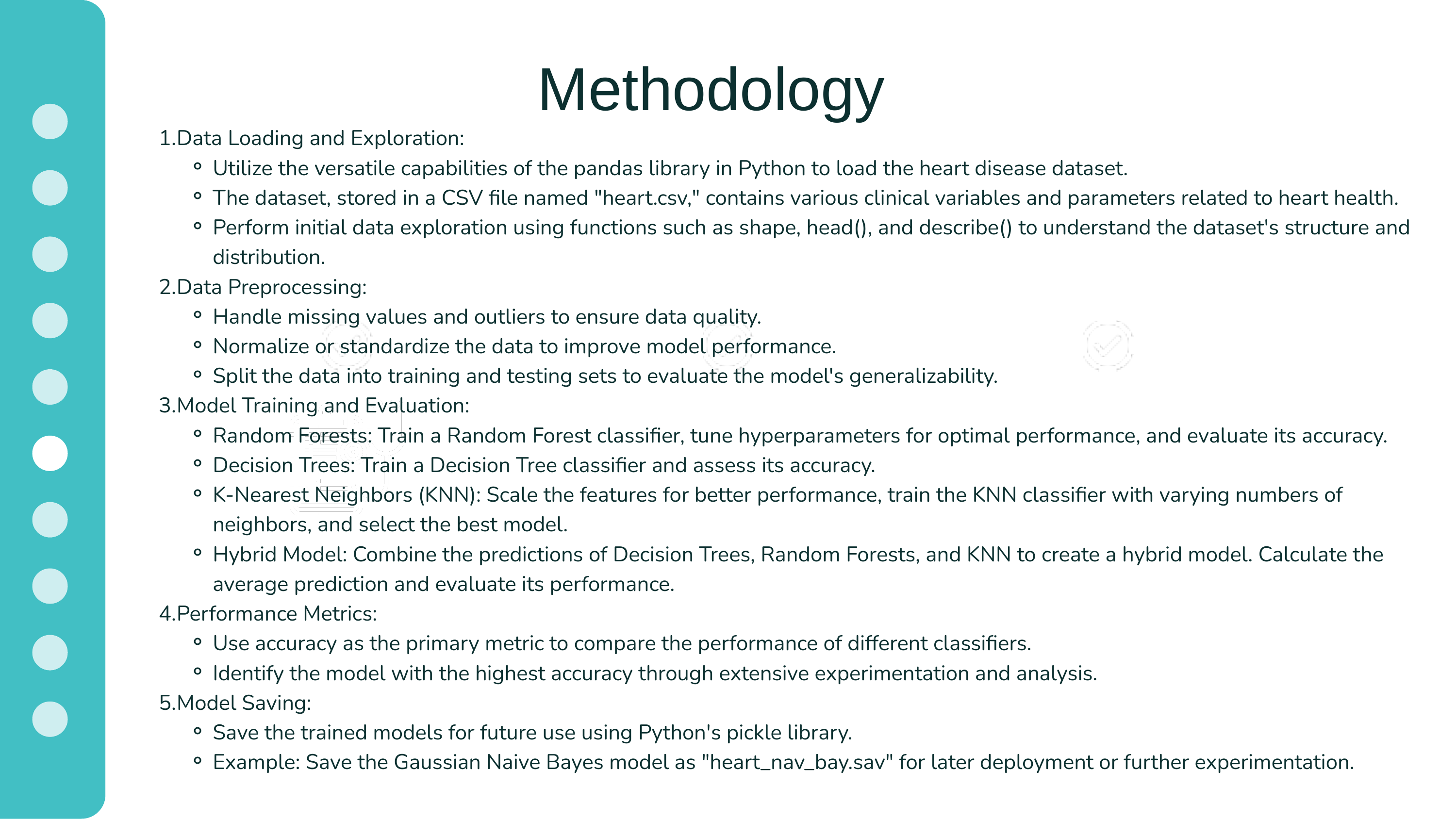

Methodology

Data Loading and Exploration:
Utilize the versatile capabilities of the pandas library in Python to load the heart disease dataset.
The dataset, stored in a CSV file named "heart.csv," contains various clinical variables and parameters related to heart health.
Perform initial data exploration using functions such as shape, head(), and describe() to understand the dataset's structure and distribution.
Data Preprocessing:
Handle missing values and outliers to ensure data quality.
Normalize or standardize the data to improve model performance.
Split the data into training and testing sets to evaluate the model's generalizability.
Model Training and Evaluation:
Random Forests: Train a Random Forest classifier, tune hyperparameters for optimal performance, and evaluate its accuracy.
Decision Trees: Train a Decision Tree classifier and assess its accuracy.
K-Nearest Neighbors (KNN): Scale the features for better performance, train the KNN classifier with varying numbers of neighbors, and select the best model.
Hybrid Model: Combine the predictions of Decision Trees, Random Forests, and KNN to create a hybrid model. Calculate the average prediction and evaluate its performance.
Performance Metrics:
Use accuracy as the primary metric to compare the performance of different classifiers.
Identify the model with the highest accuracy through extensive experimentation and analysis.
Model Saving:
Save the trained models for future use using Python's pickle library.
Example: Save the Gaussian Naive Bayes model as "heart_nav_bay.sav" for later deployment or further experimentation.